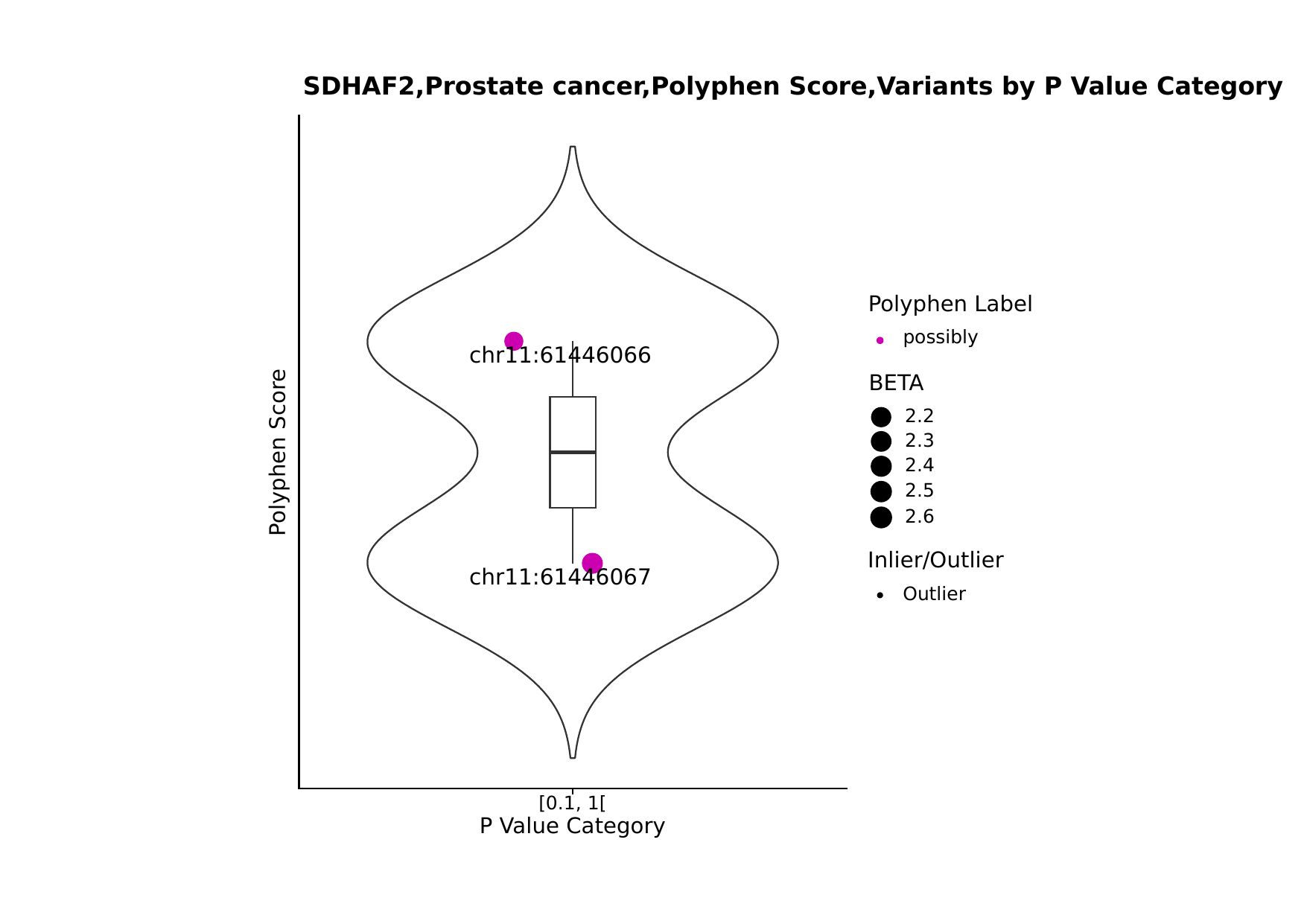

SDHAF2,Prostate cancer,Polyphen Score,Variants by P Value Category

Polyphen Label
possibly

chr11:61446066
BETA

2.2

2.3
Polyphen Score

2.4

2.5

2.6
Inlier/Outlier

chr11:61446067
Outlier

[0.1, 1[
P Value Category